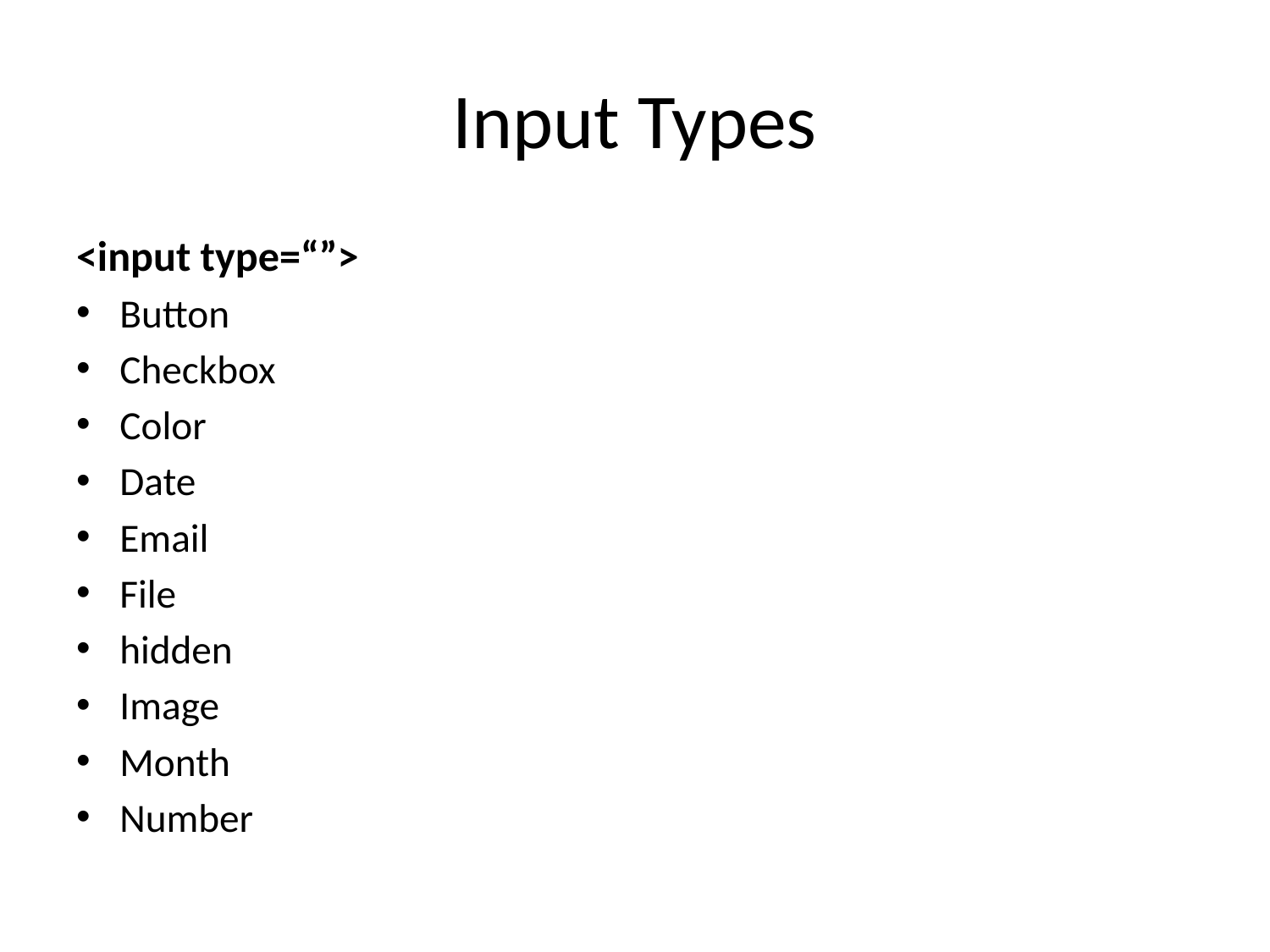

# Input Types
<input type=“”>
Button
Checkbox
Color
Date
Email
File
hidden
Image
Month
Number